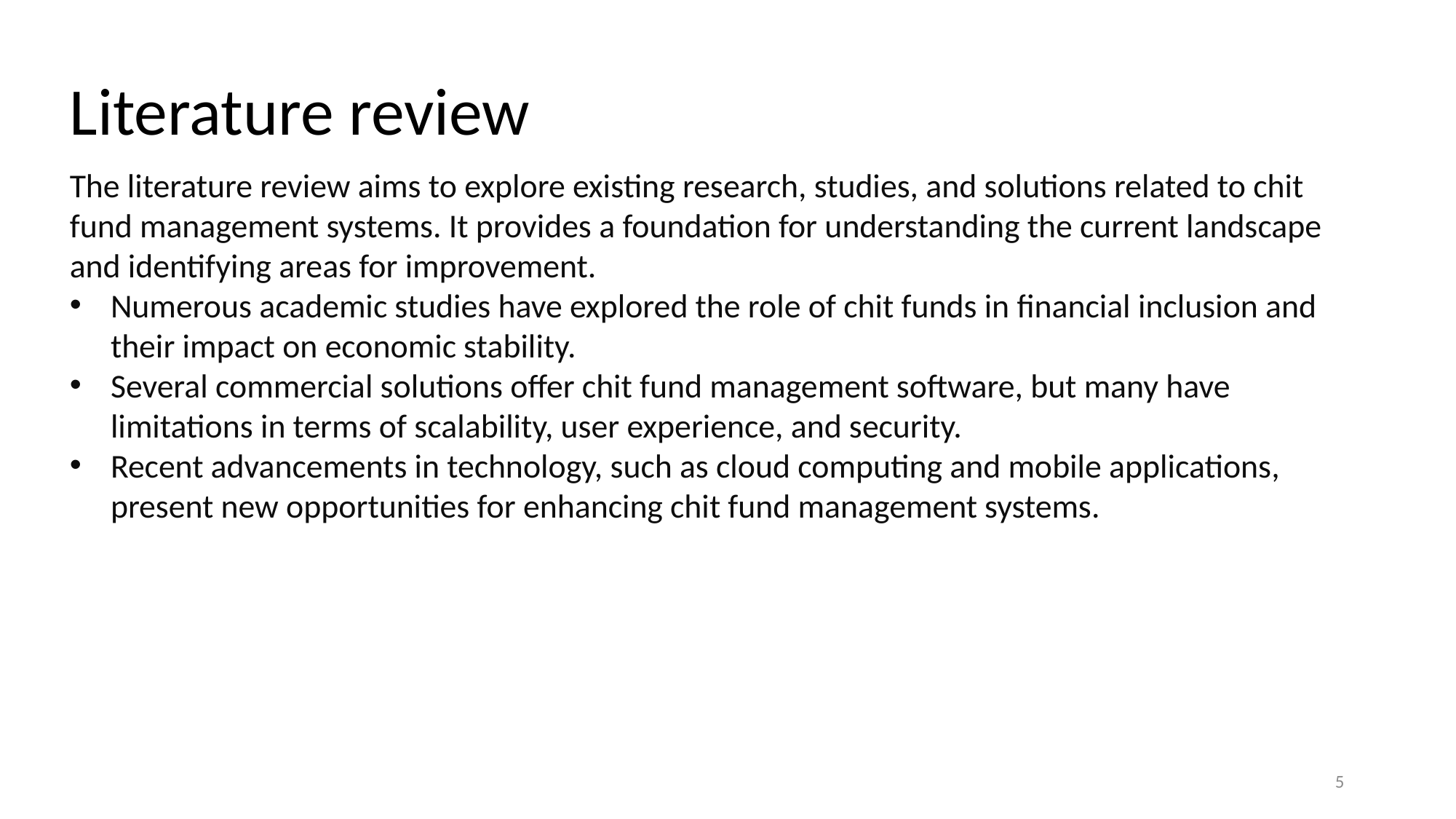

# Literature review
The literature review aims to explore existing research, studies, and solutions related to chit fund management systems. It provides a foundation for understanding the current landscape and identifying areas for improvement.
Numerous academic studies have explored the role of chit funds in financial inclusion and their impact on economic stability.
Several commercial solutions offer chit fund management software, but many have limitations in terms of scalability, user experience, and security.
Recent advancements in technology, such as cloud computing and mobile applications, present new opportunities for enhancing chit fund management systems.
5